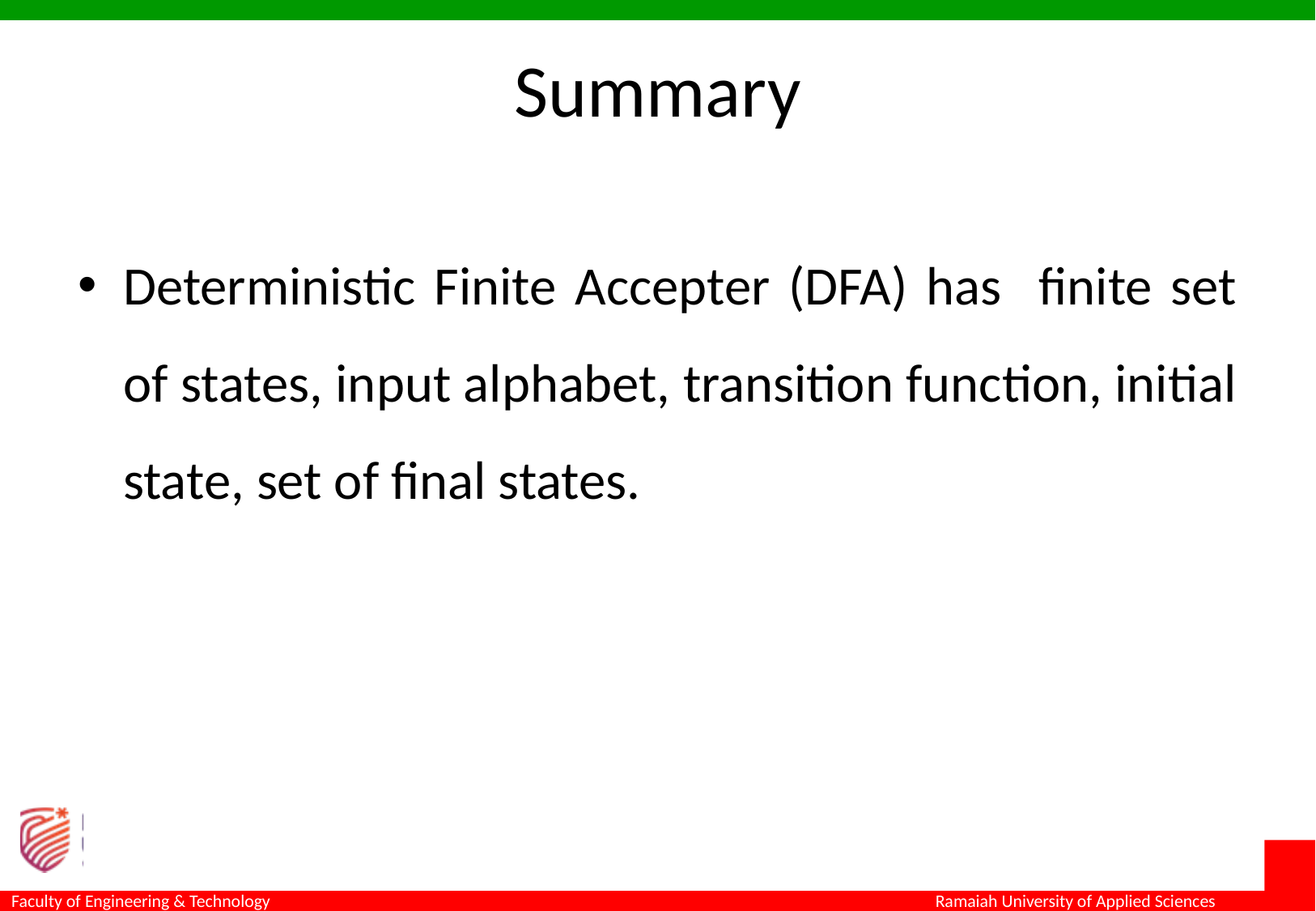

# Summary
Deterministic Finite Accepter (DFA) has  finite set of states, input alphabet, transition function, initial state, set of final states.